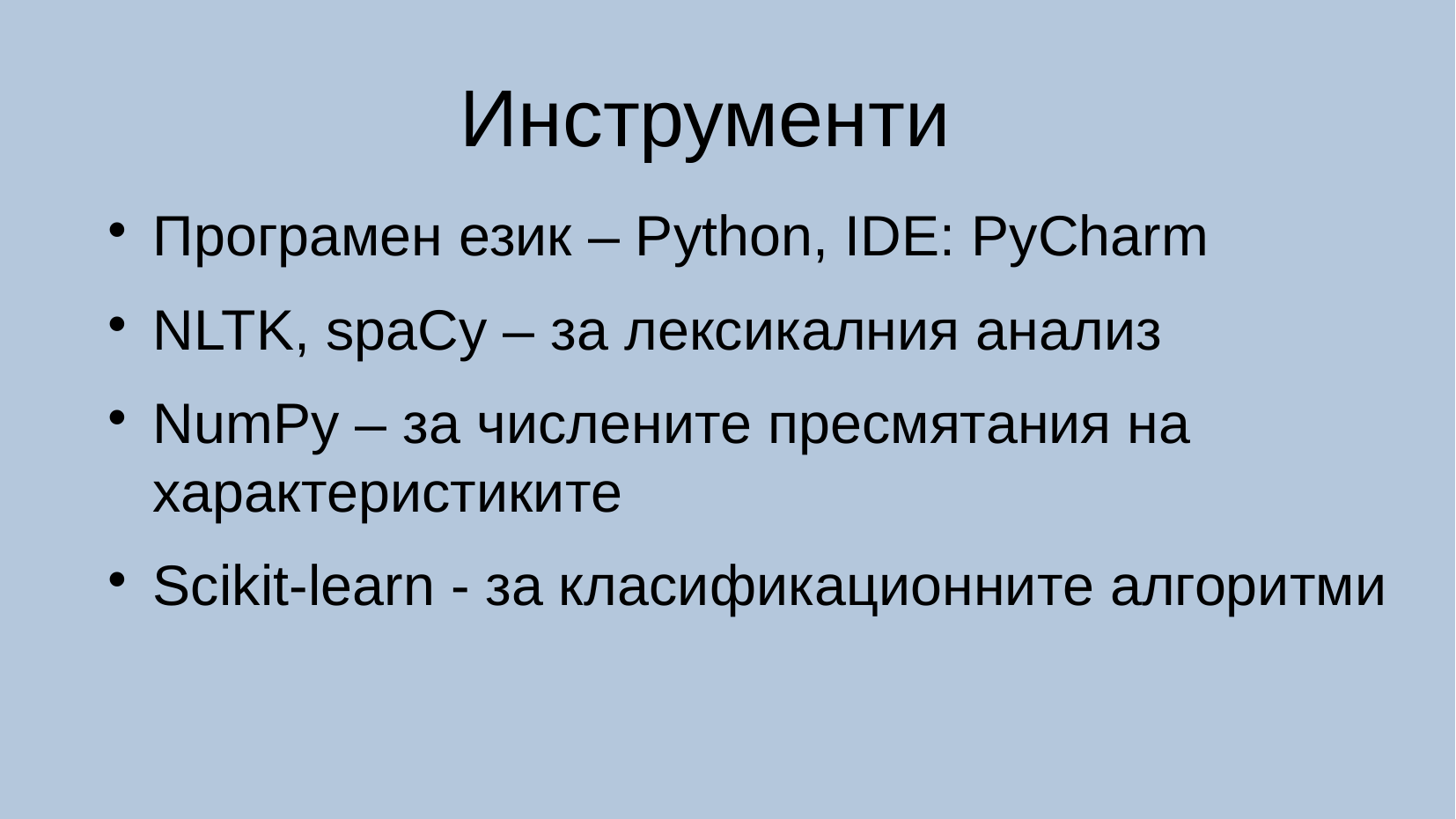

Инструменти

Програмен език – Python, IDE: PyCharm
NLTK, spaCy – за лексикалния анализ
NumPy – за числените пресмятания на характеристиките
Scikit-learn - за класификационните алгоритми